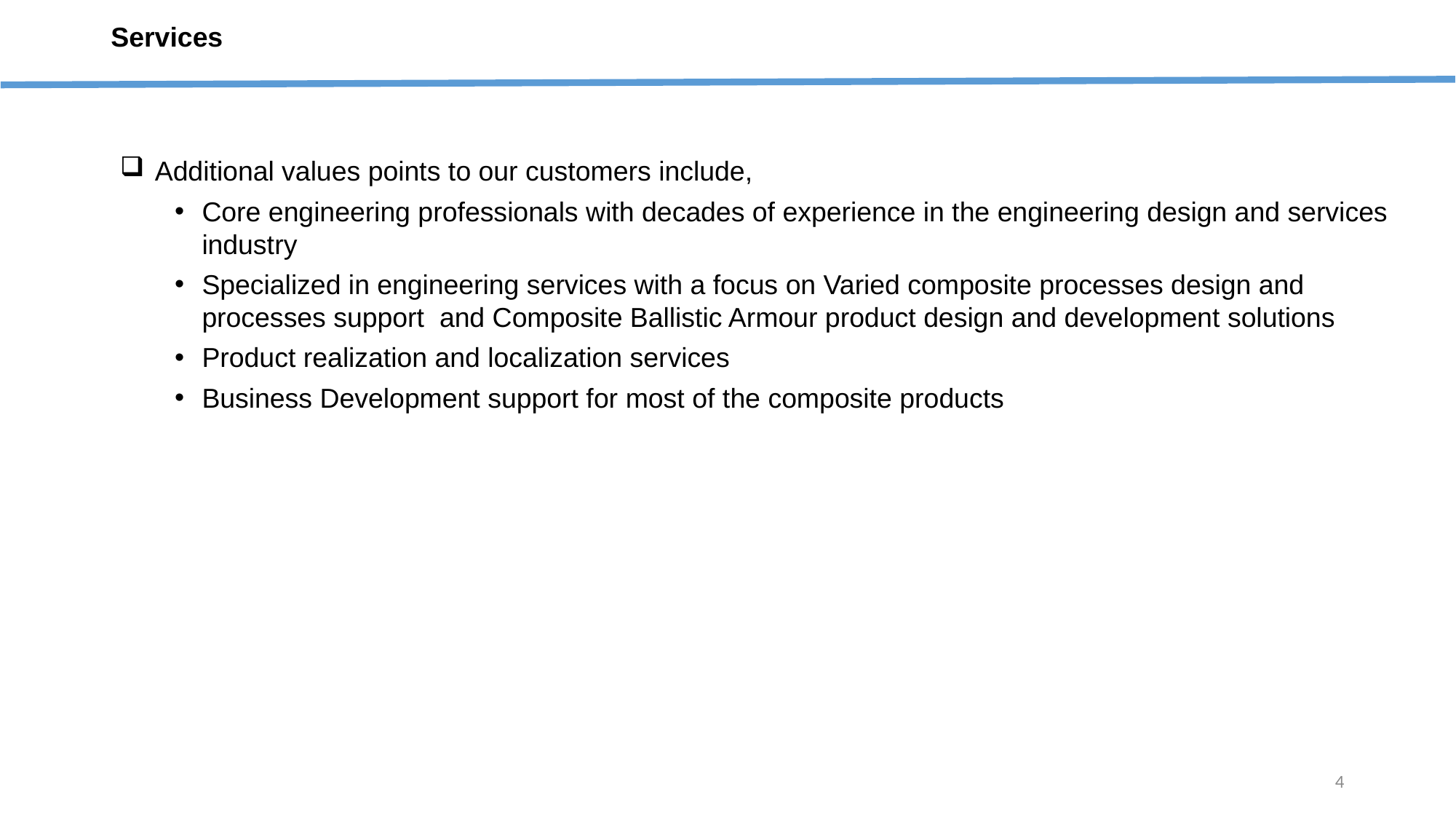

# Services

 Additional values points to our customers include,
Core engineering professionals with decades of experience in the engineering design and services industry
Specialized in engineering services with a focus on Varied composite processes design and processes support  and Composite Ballistic Armour product design and development solutions
Product realization and localization services
Business Development support for most of the composite products

4